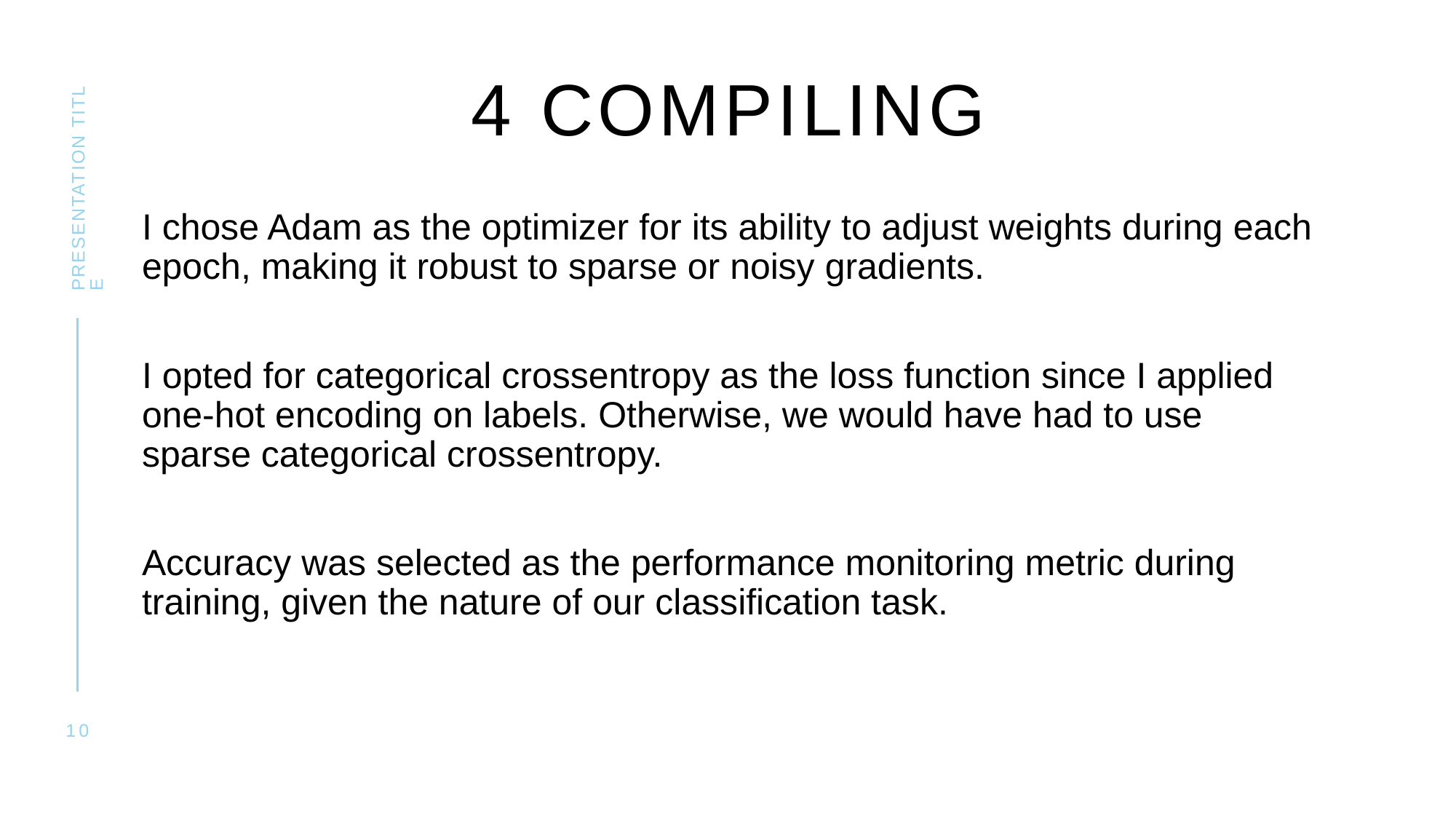

# 4 compiling
presentation title
I chose Adam as the optimizer for its ability to adjust weights during each epoch, making it robust to sparse or noisy gradients.

I opted for categorical crossentropy as the loss function since I applied one-hot encoding on labels. Otherwise, we would have had to use sparse categorical crossentropy.

Accuracy was selected as the performance monitoring metric during training, given the nature of our classification task.
10